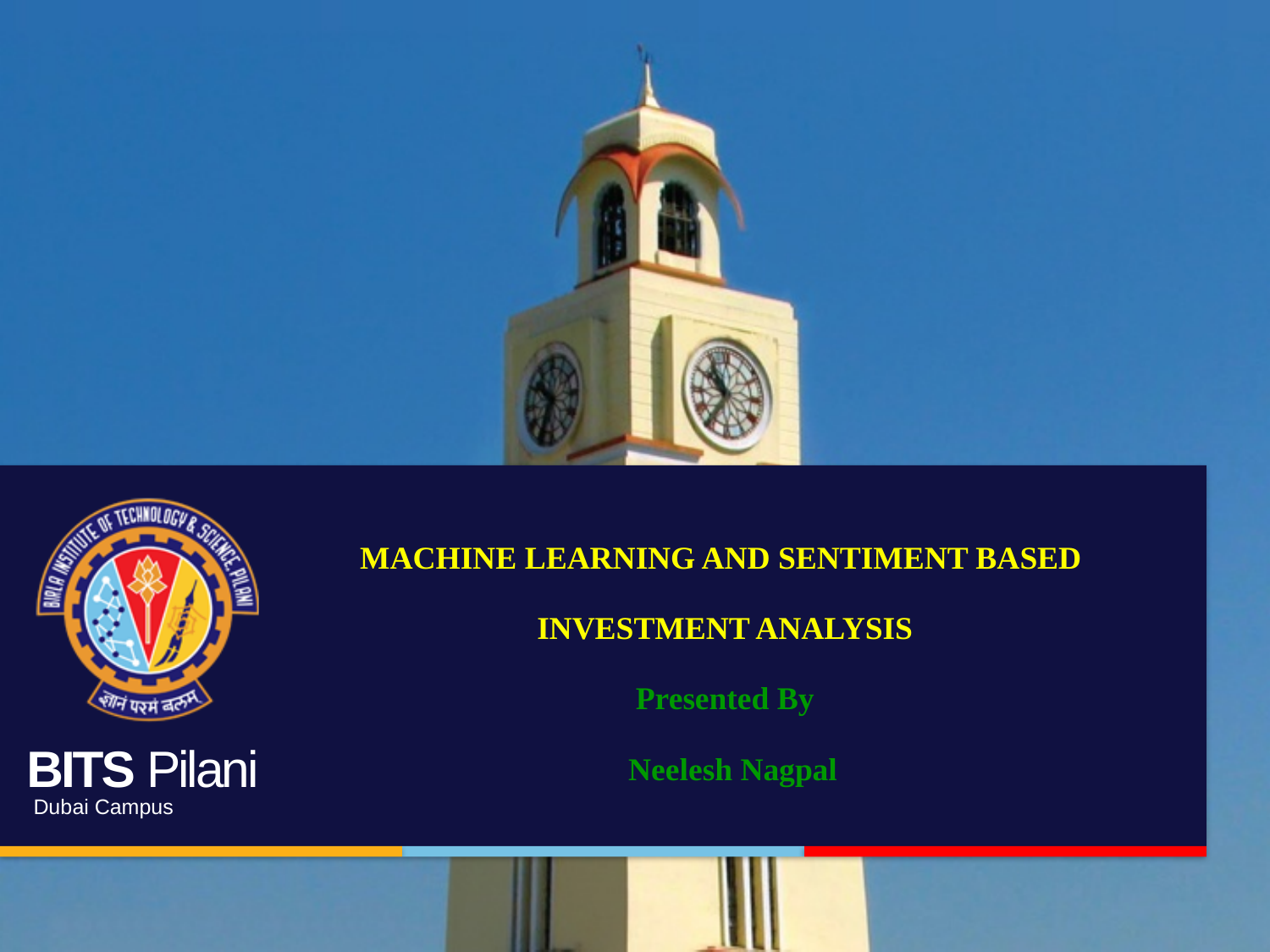

# MACHINE LEARNING AND SENTIMENT BASED INVESTMENT ANALYSIS Presented By Neelesh Nagpal